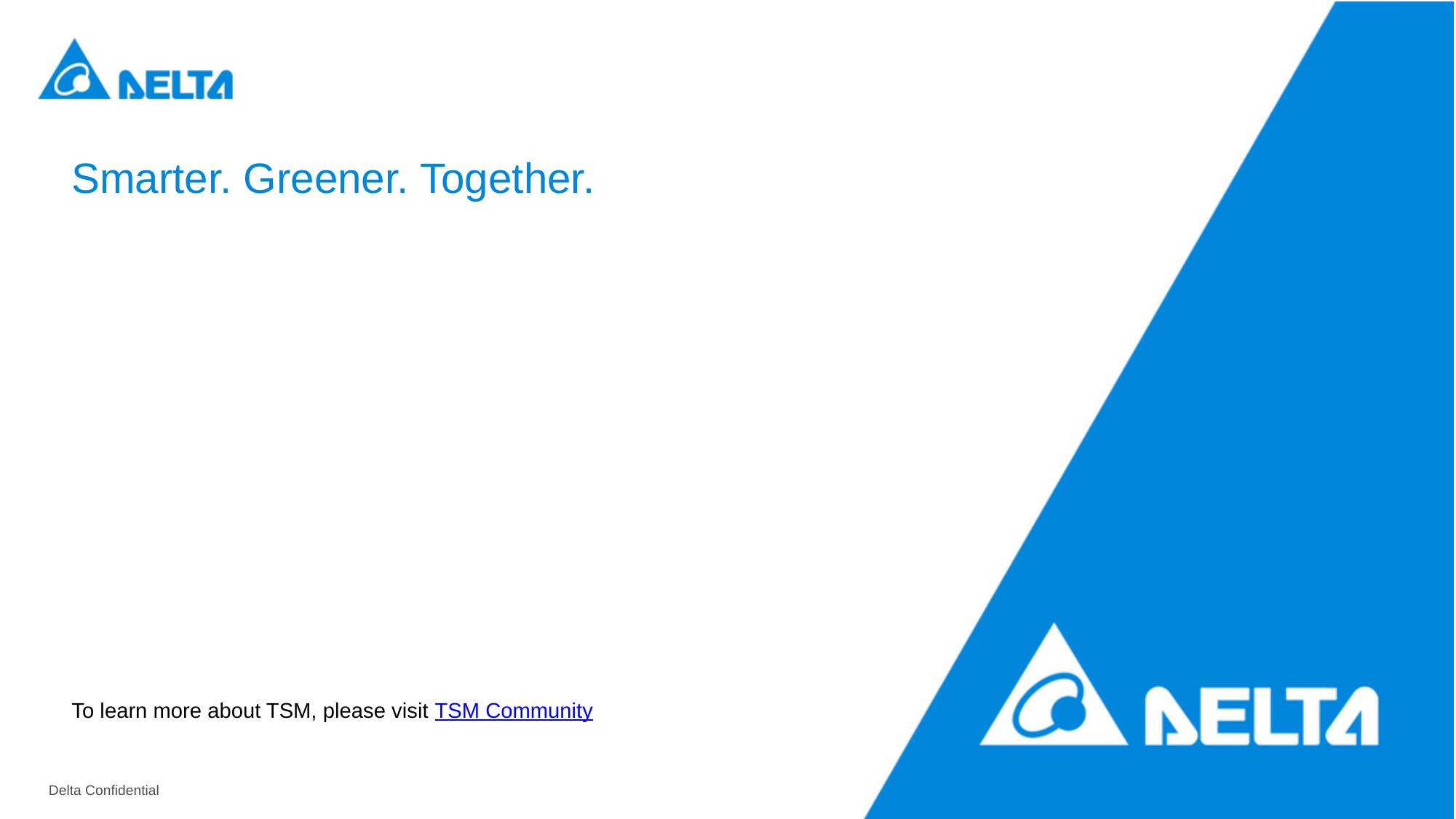

# Smarter. Greener. Together.
To learn more about TSM, please visit TSM Community